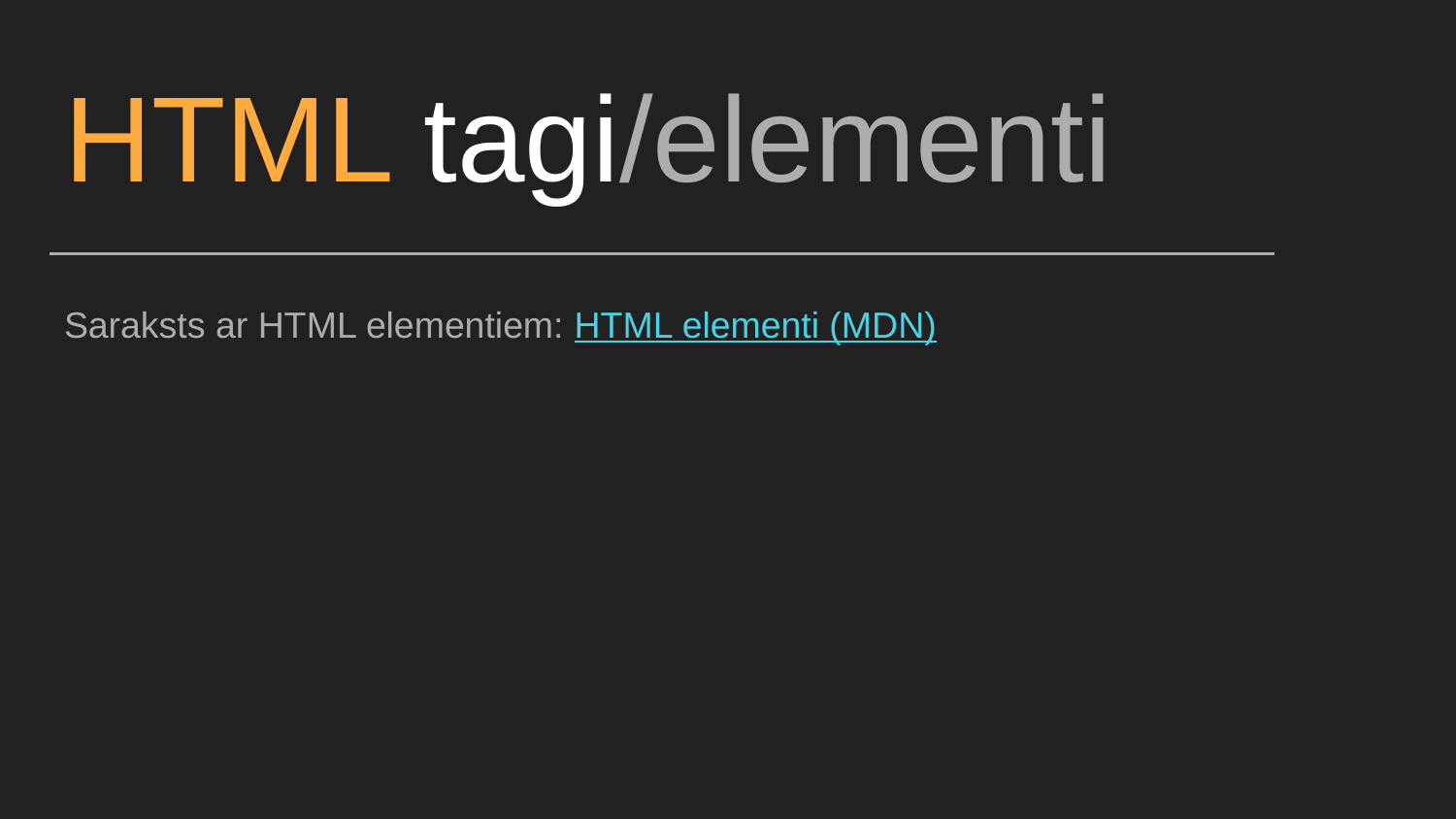

HTML tagi/elementi
Saraksts ar HTML elementiem: HTML elementi (MDN)